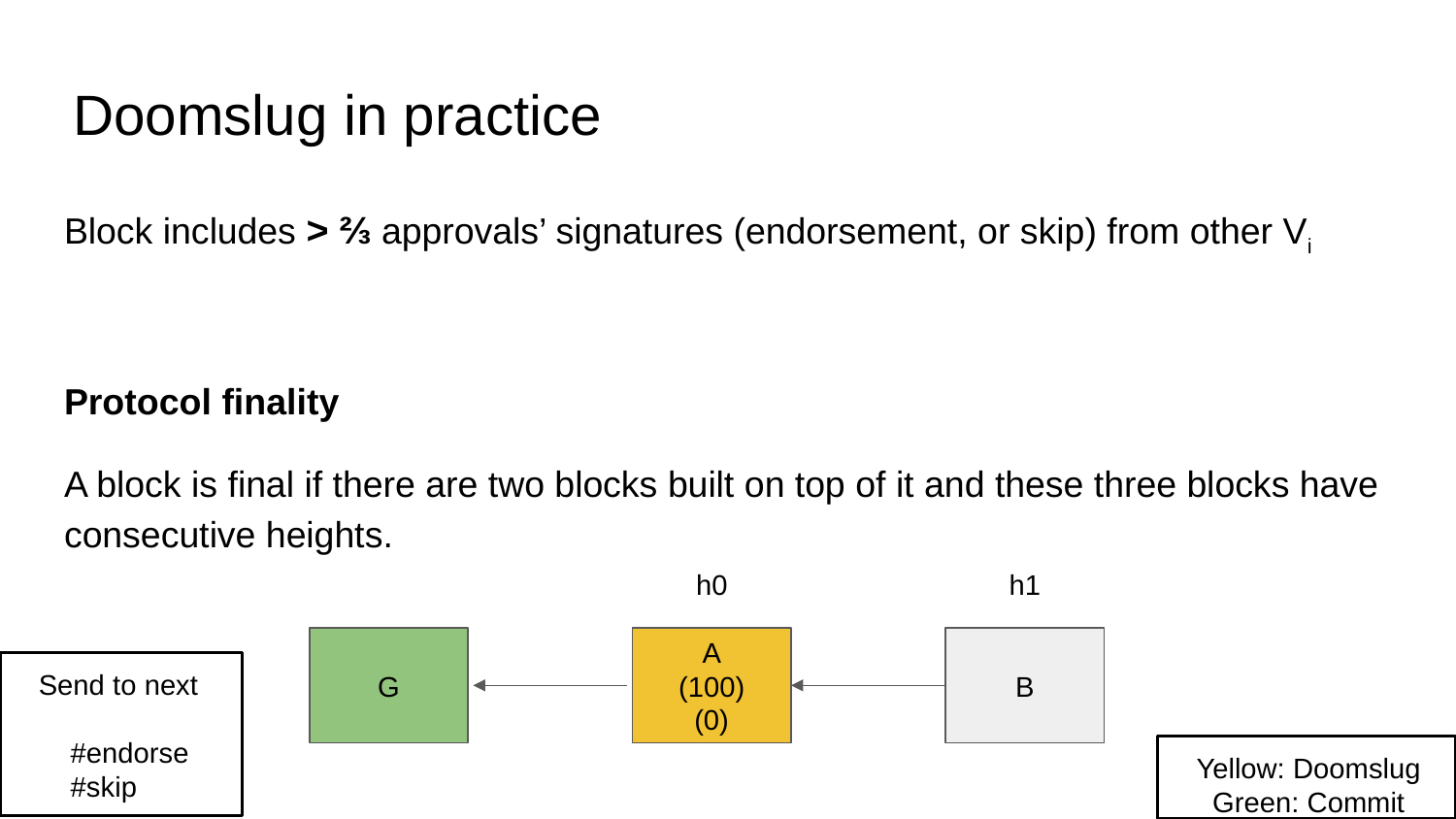

# Doomslug in practice
Block includes > ⅔ approvals’ signatures (endorsement, or skip) from other Vi

Protocol finality
A block is final if there are two blocks built on top of it and these three blocks have consecutive heights.

h0
h1
G
A
(100)
(0)
B
   Send to next

       #endorse
       #skip
   Yellow: Doomslug
     Green: Commit